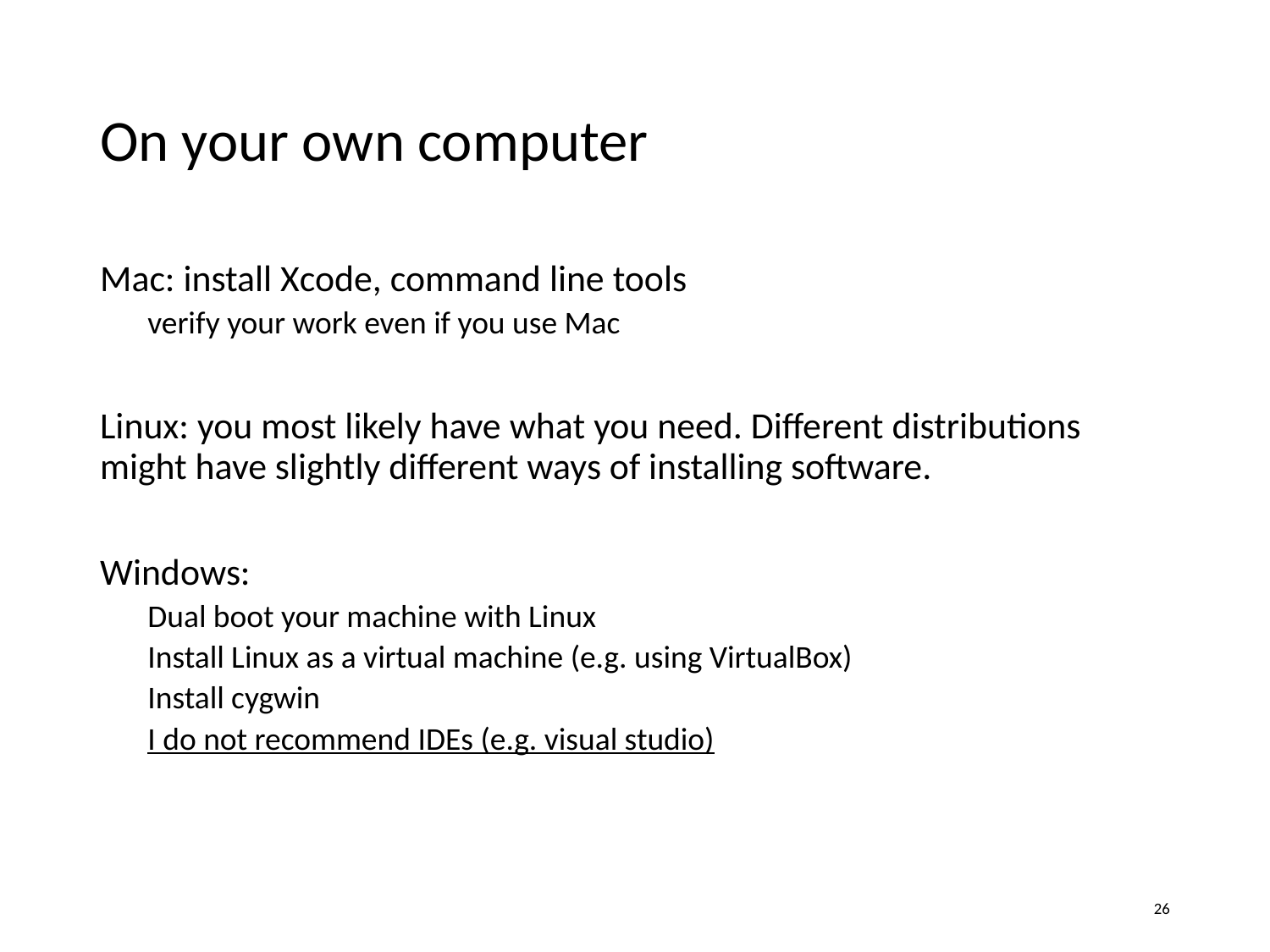

# On your own computer
Mac: install Xcode, command line tools
verify your work even if you use Mac

Linux: you most likely have what you need. Different distributions might have slightly different ways of installing software.

Windows:
Dual boot your machine with Linux
Install Linux as a virtual machine (e.g. using VirtualBox)
Install cygwin
I do not recommend IDEs (e.g. visual studio)

26